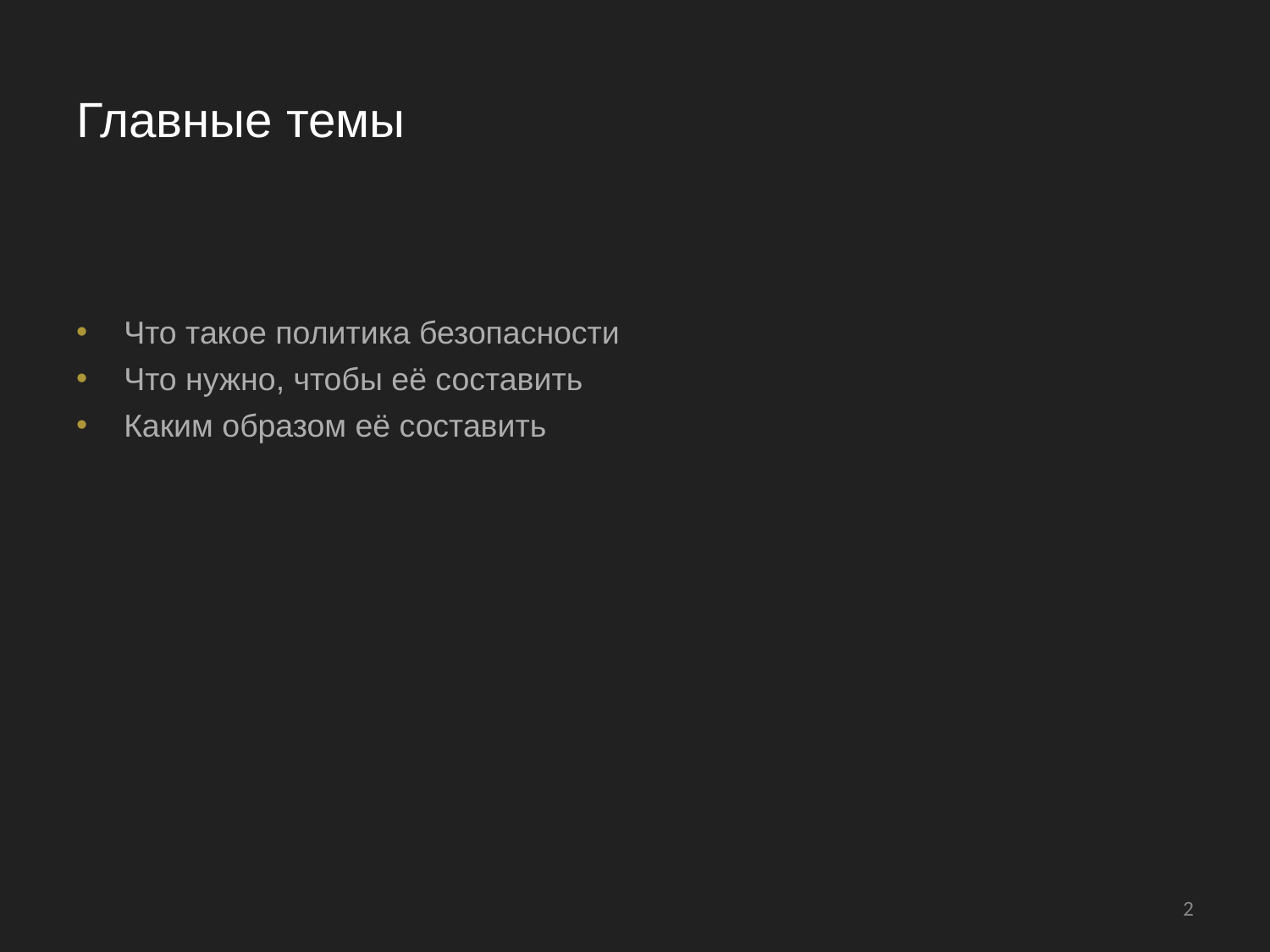

# Главные темы
Что такое политика безопасности
Что нужно, чтобы её составить
Каким образом её составить
2